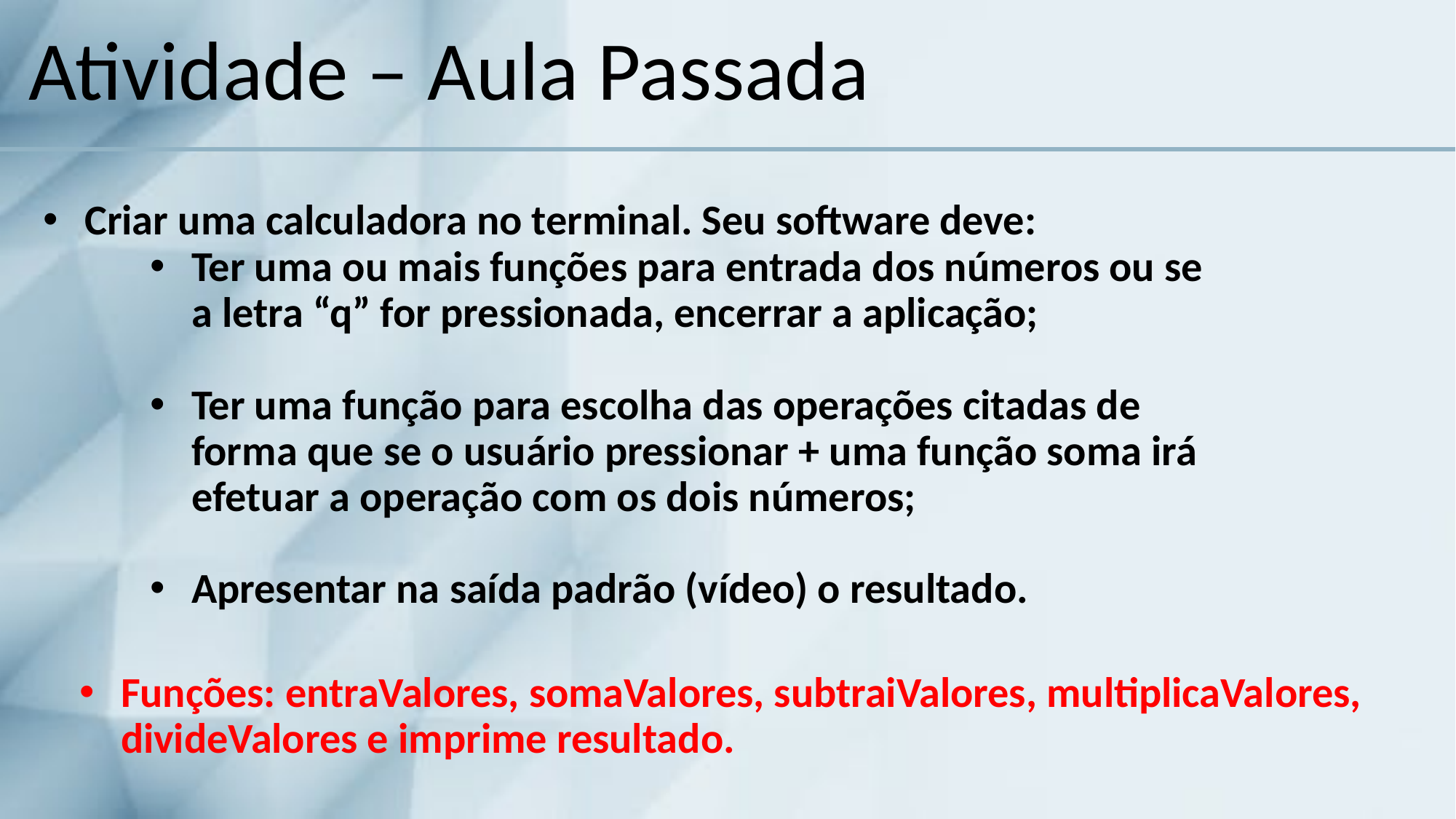

# Atividade – Aula Passada
Criar uma calculadora no terminal. Seu software deve:
Ter uma ou mais funções para entrada dos números ou se a letra “q” for pressionada, encerrar a aplicação;

Ter uma função para escolha das operações citadas de forma que se o usuário pressionar + uma função soma irá efetuar a operação com os dois números;

Apresentar na saída padrão (vídeo) o resultado.
Funções: entraValores, somaValores, subtraiValores, multiplicaValores, divideValores e imprime resultado.